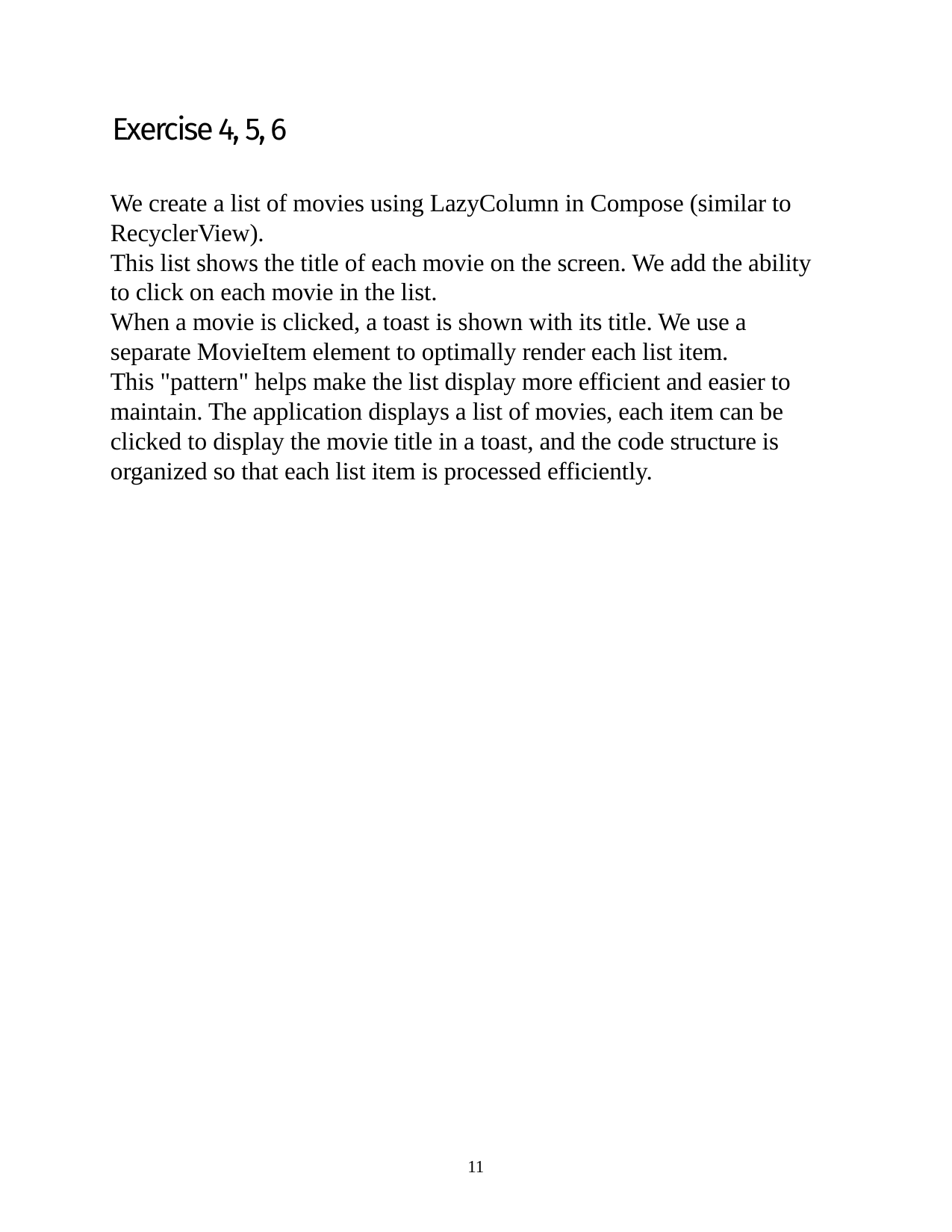

Exercise 4, 5, 6

We create a list of movies using LazyColumn in Compose (similar to RecyclerView).
This list shows the title of each movie on the screen. We add the ability to click on each movie in the list.
When a movie is clicked, a toast is shown with its title. We use a separate MovieItem element to optimally render each list item.
This "pattern" helps make the list display more efficient and easier to maintain. The application displays a list of movies, each item can be clicked to display the movie title in a toast, and the code structure is organized so that each list item is processed efficiently.
11